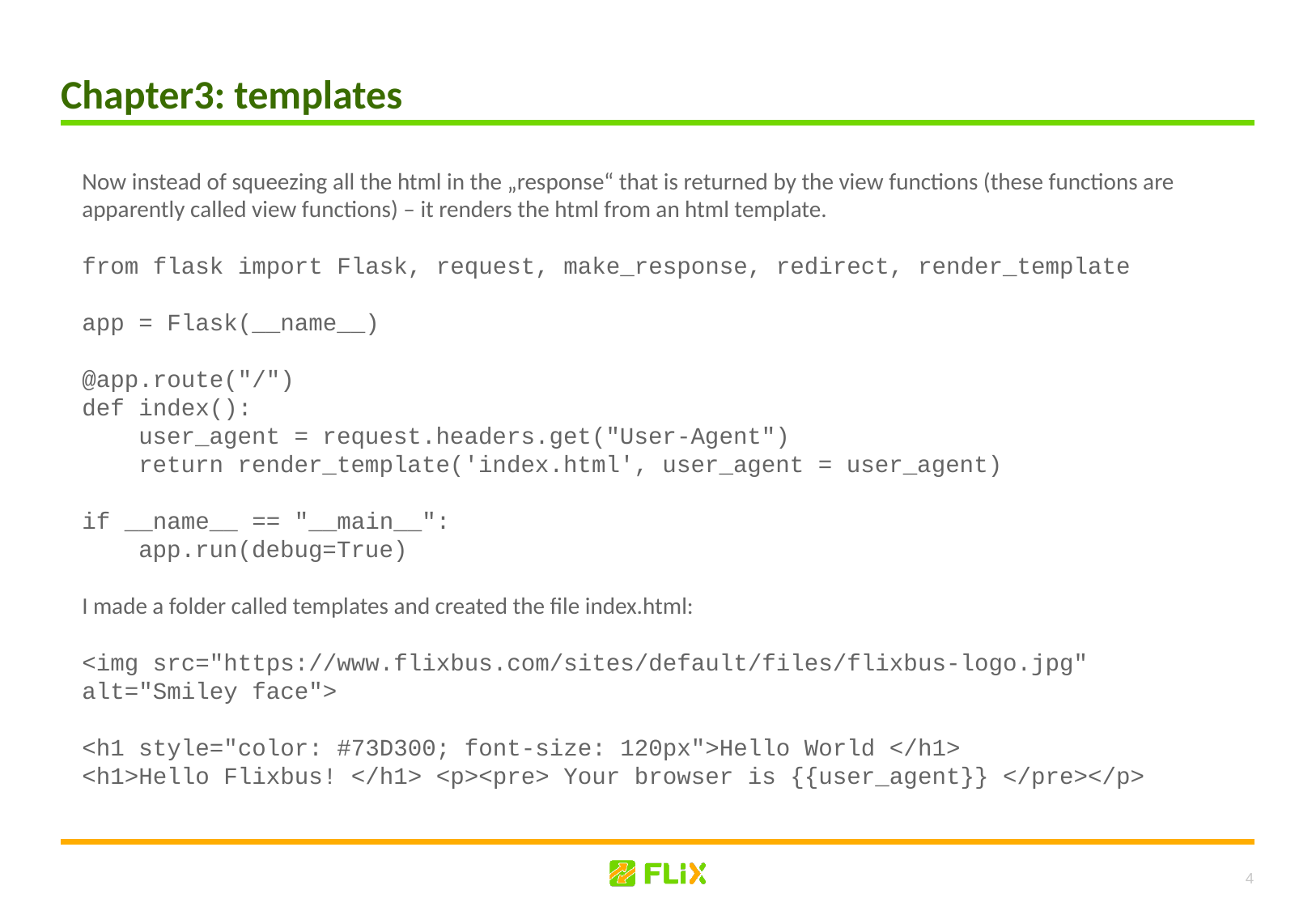

# Chapter3: templates

Now instead of squeezing all the html in the „response“ that is returned by the view functions (these functions are apparently called view functions) – it renders the html from an html template.

from flask import Flask, request, make_response, redirect, render_template

app = Flask(__name__)

@app.route("/")
def index():
    user_agent = request.headers.get("User-Agent")
    return render_template('index.html', user_agent = user_agent)

if __name__ == "__main__":
    app.run(debug=True)

I made a folder called templates and created the file index.html:

<img src="https://www.flixbus.com/sites/default/files/flixbus-logo.jpg" alt="Smiley face">

<h1 style="color: #73D300; font-size: 120px">Hello World </h1>
<h1>Hello Flixbus! </h1> <p><pre> Your browser is {{user_agent}} </pre></p>